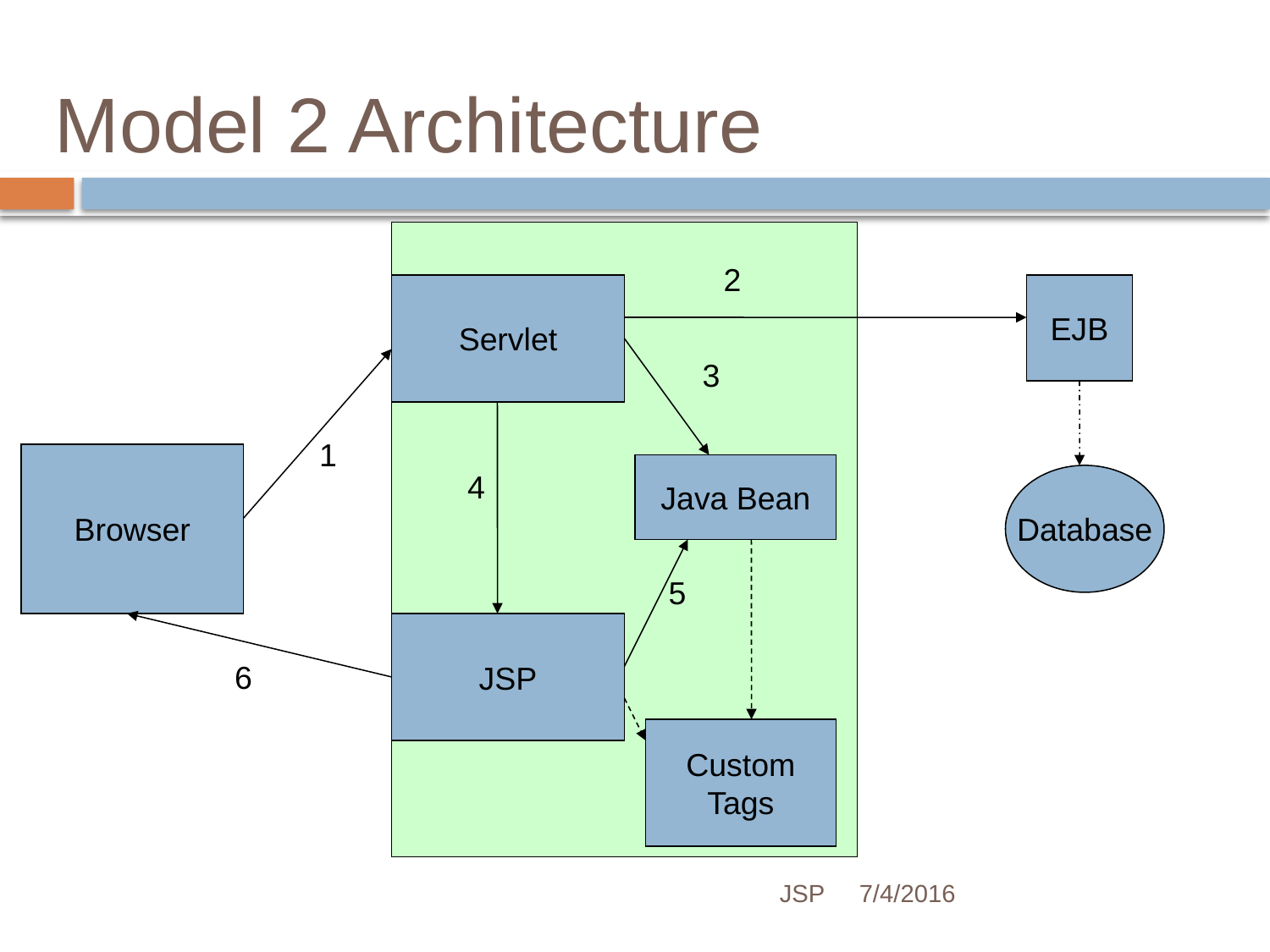

# Model 2 Architecture

2
Servlet
EJB

3

1
Browser
Java Bean
4
Database

5

JSP
6

Custom
Tags
JSP
7/4/2016